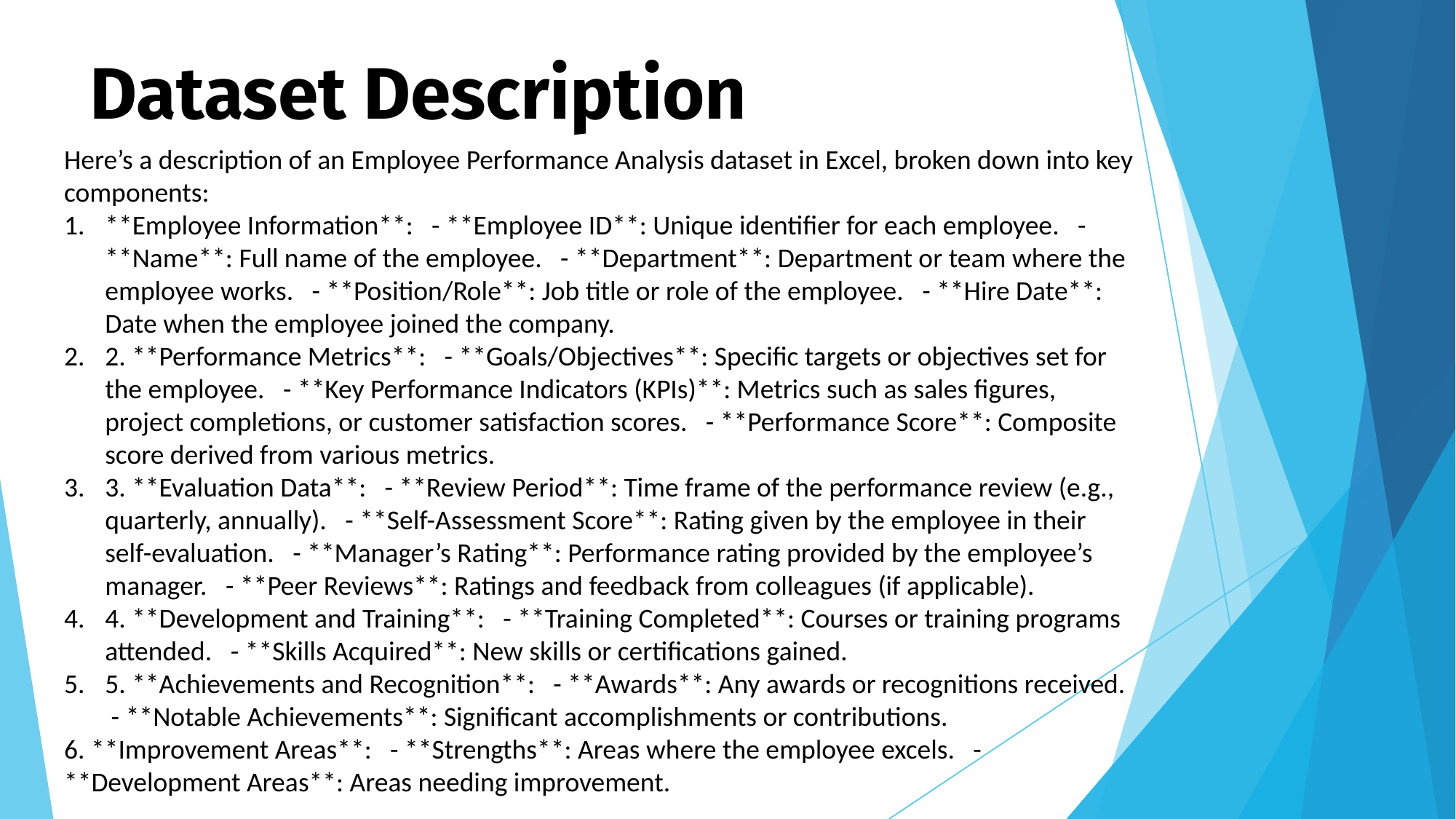

# Dataset Description
Here’s a description of an Employee Performance Analysis dataset in Excel, broken down into key components:
**Employee Information**:   - **Employee ID**: Unique identifier for each employee.   - **Name**: Full name of the employee.   - **Department**: Department or team where the employee works.   - **Position/Role**: Job title or role of the employee.   - **Hire Date**: Date when the employee joined the company.
2. **Performance Metrics**:   - **Goals/Objectives**: Specific targets or objectives set for the employee.   - **Key Performance Indicators (KPIs)**: Metrics such as sales figures, project completions, or customer satisfaction scores.   - **Performance Score**: Composite score derived from various metrics.
3. **Evaluation Data**:   - **Review Period**: Time frame of the performance review (e.g., quarterly, annually).   - **Self-Assessment Score**: Rating given by the employee in their self-evaluation.   - **Manager’s Rating**: Performance rating provided by the employee’s manager.   - **Peer Reviews**: Ratings and feedback from colleagues (if applicable).
4. **Development and Training**:   - **Training Completed**: Courses or training programs attended.   - **Skills Acquired**: New skills or certifications gained.
5. **Achievements and Recognition**:   - **Awards**: Any awards or recognitions received.   - **Notable Achievements**: Significant accomplishments or contributions.
6. **Improvement Areas**:   - **Strengths**: Areas where the employee excels.   - **Development Areas**: Areas needing improvement.